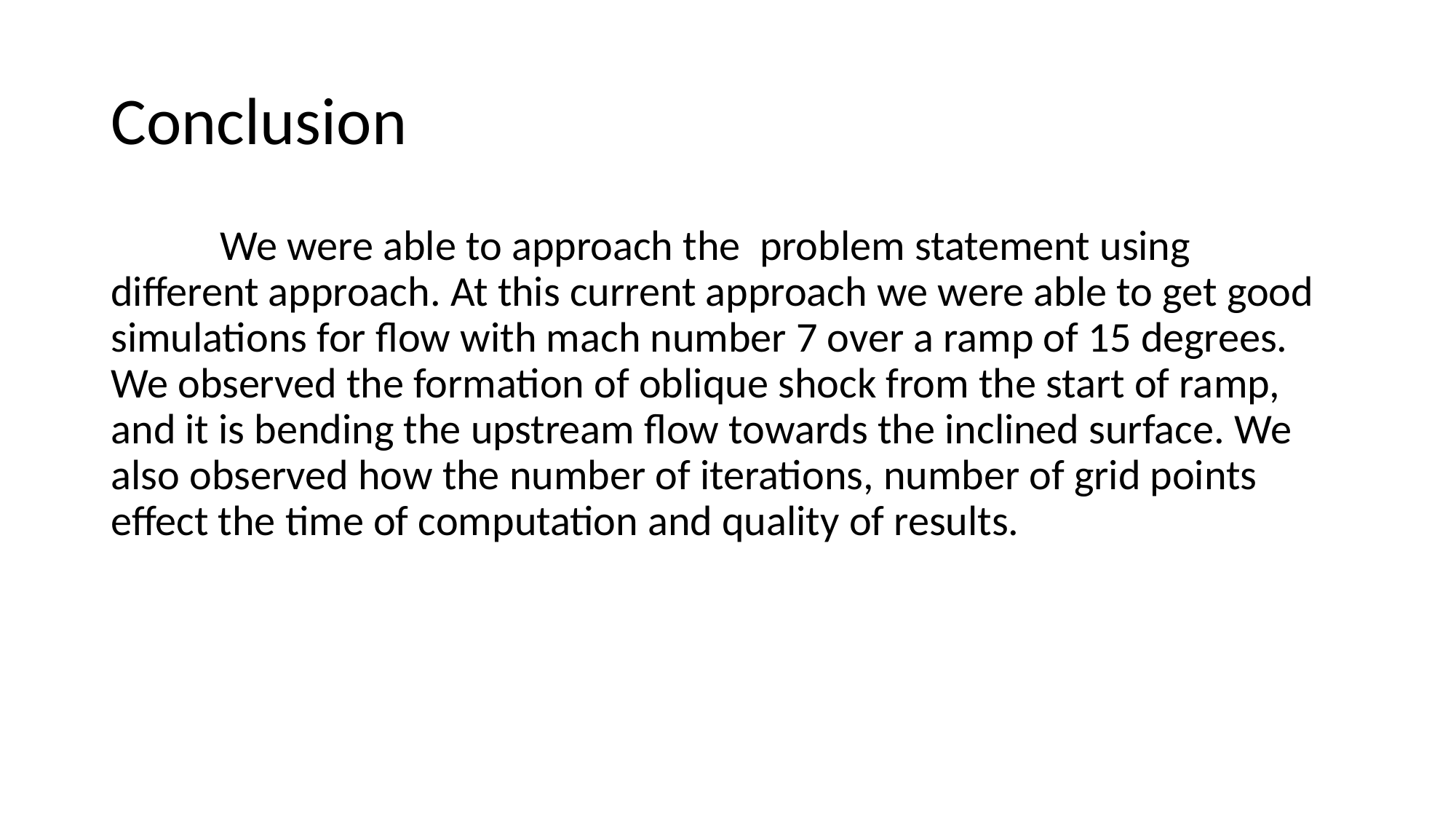

# Conclusion
	We were able to approach the  problem statement using different approach. At this current approach we were able to get good simulations for flow with mach number 7 over a ramp of 15 degrees. We observed the formation of oblique shock from the start of ramp, and it is bending the upstream flow towards the inclined surface. We also observed how the number of iterations, number of grid points effect the time of computation and quality of results.